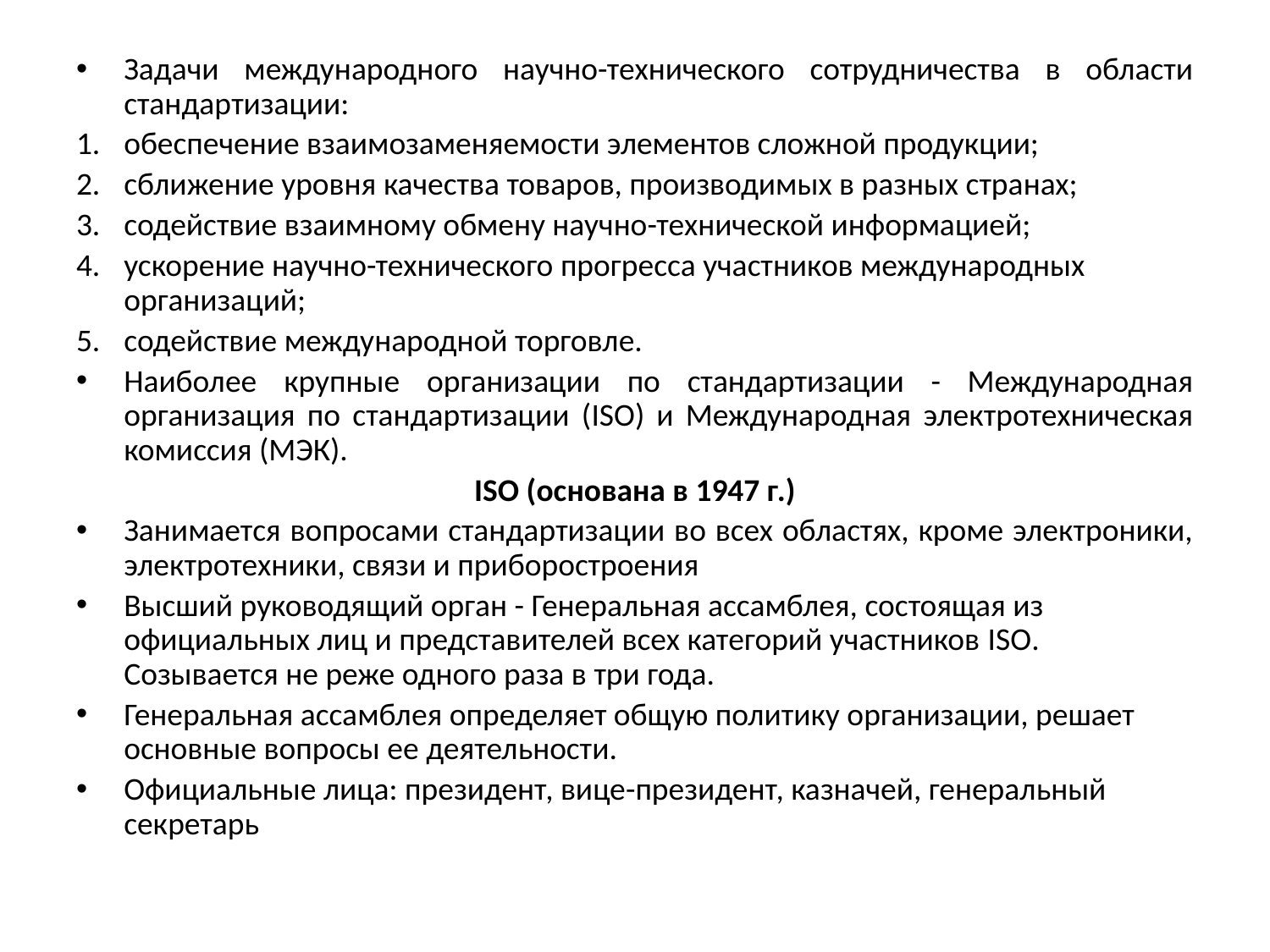

Задачи международного научно-технического сотрудничества в области стандартизации:
обеспечение взаимозаменяемости элементов сложной продукции;
сближение уровня качества товаров, производимых в разных странах;
содействие взаимному обмену научно-технической информацией;
ускорение научно-технического прогресса участников международных организаций;
содействие международной торговле.
Наиболее крупные организации по стандартизации - Международная организация по стандартизации (ISO) и Международная электротехническая комиссия (МЭК).
ISO (основана в 1947 г.)
Занимается вопросами стандартизации во всех областях, кроме электроники, электротехники, связи и приборостроения
Высший руководящий орган - Генеральная ассамблея, состоящая из официальных лиц и представителей всех категорий участников ISO. Созывается не реже одного раза в три года.
Генеральная ассамблея определяет общую политику организации, решает основные вопросы ее деятельности.
Официальные лица: президент, вице-президент, казначей, генеральный секретарь